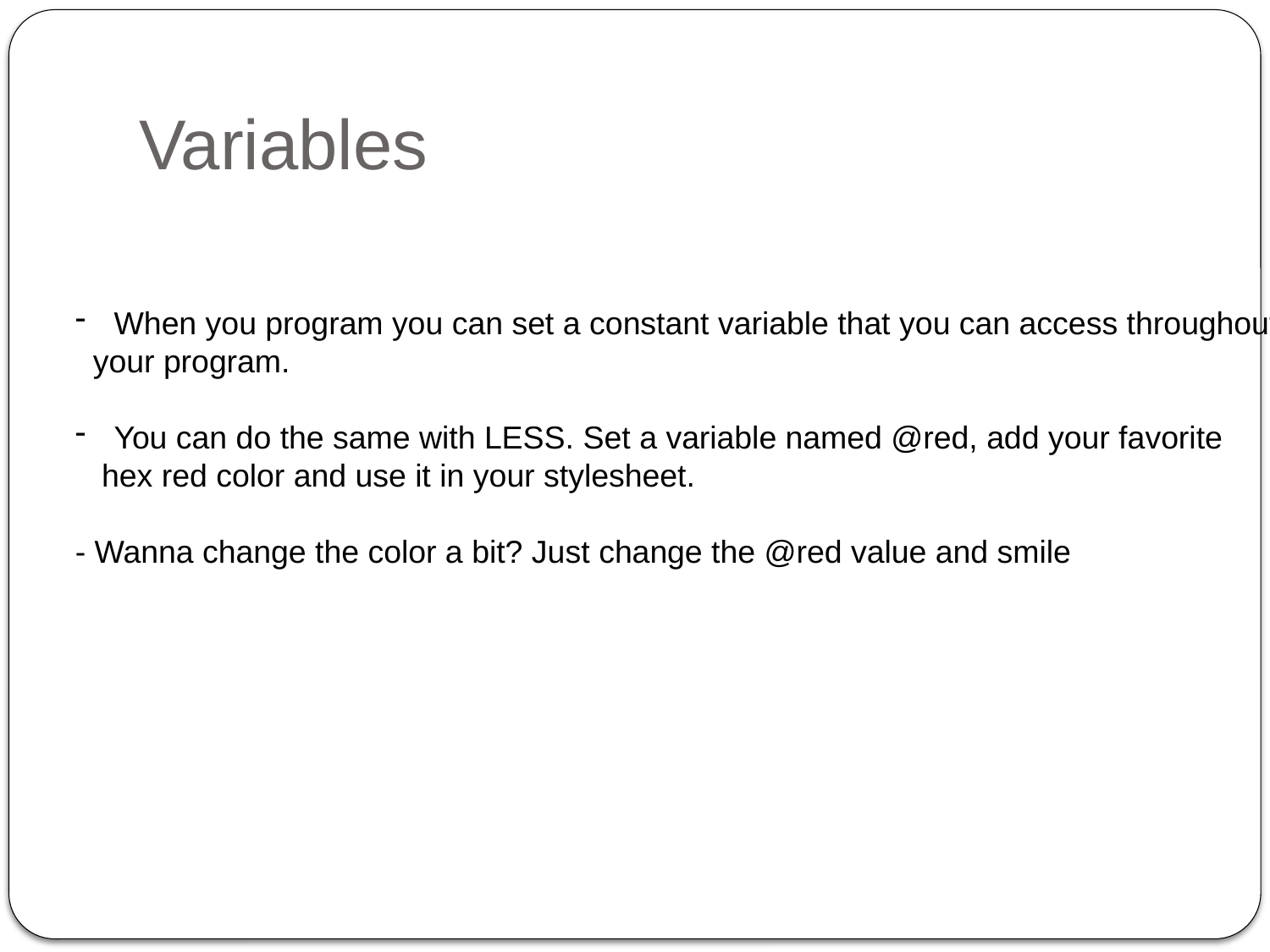

# Variables
 When you program you can set a constant variable that you can access throughout
  your program.

 You can do the same with LESS. Set a variable named @red, add your favorite
   hex red color and use it in your stylesheet.

- Wanna change the color a bit? Just change the @red value and smile